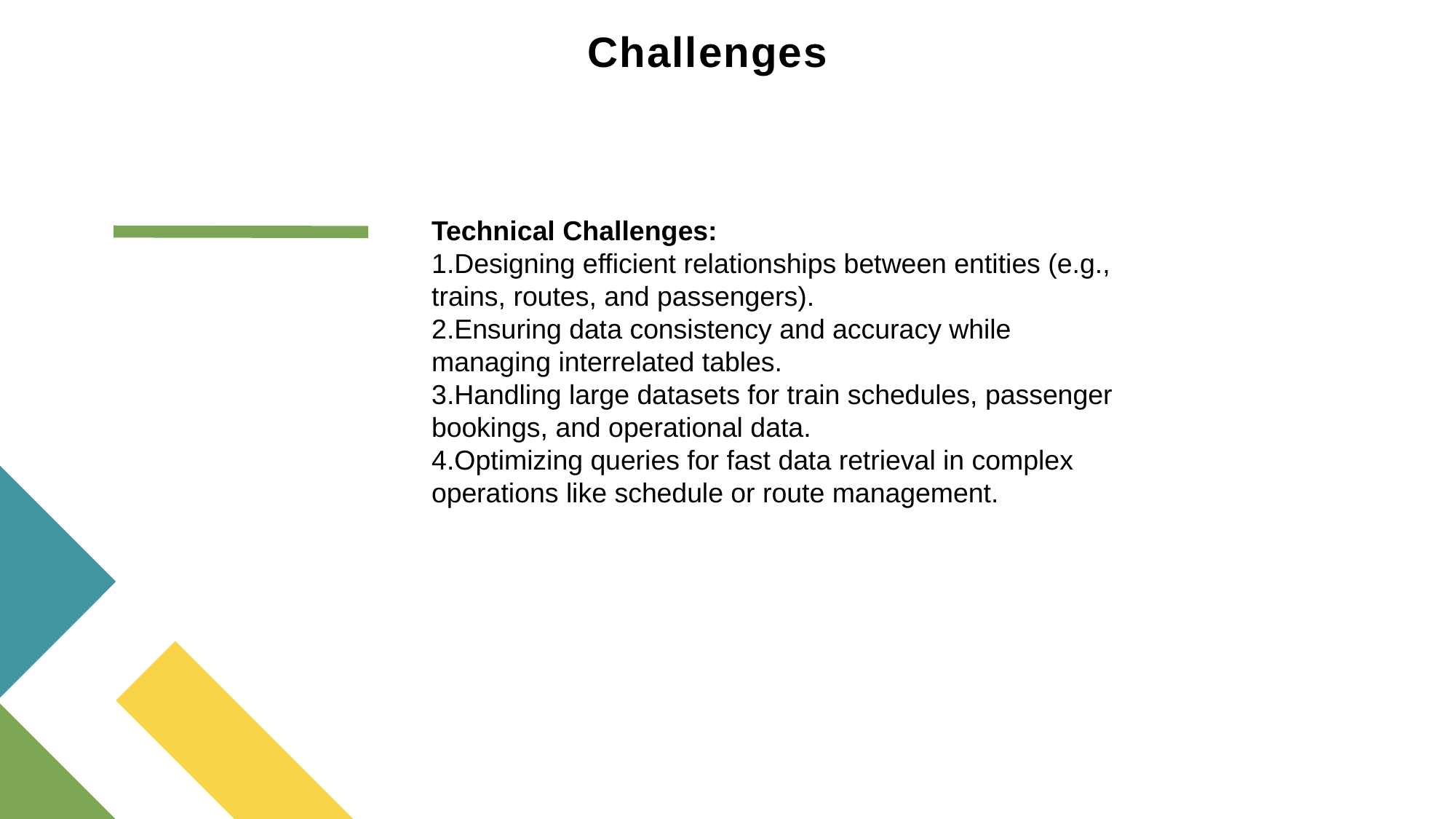

# Challenges
Technical Challenges:
Designing efficient relationships between entities (e.g., trains, routes, and passengers).
Ensuring data consistency and accuracy while managing interrelated tables.
Handling large datasets for train schedules, passenger bookings, and operational data.
Optimizing queries for fast data retrieval in complex operations like schedule or route management.